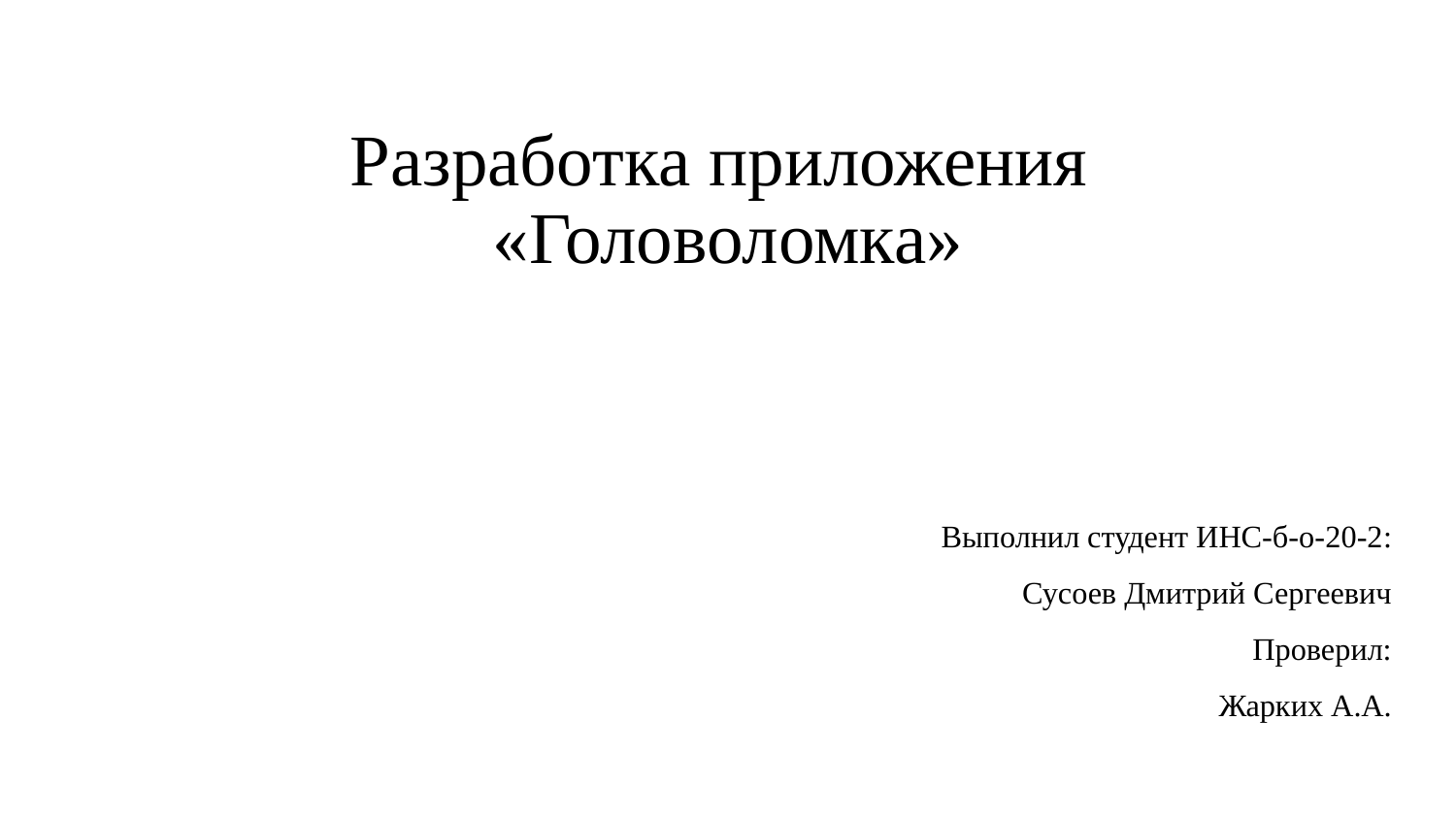

# Разработка приложения
«Головоломка»
Выполнил студент ИНС-б-о-20-2:
Сусоев Дмитрий Сергеевич
Проверил:
Жарких А.А.